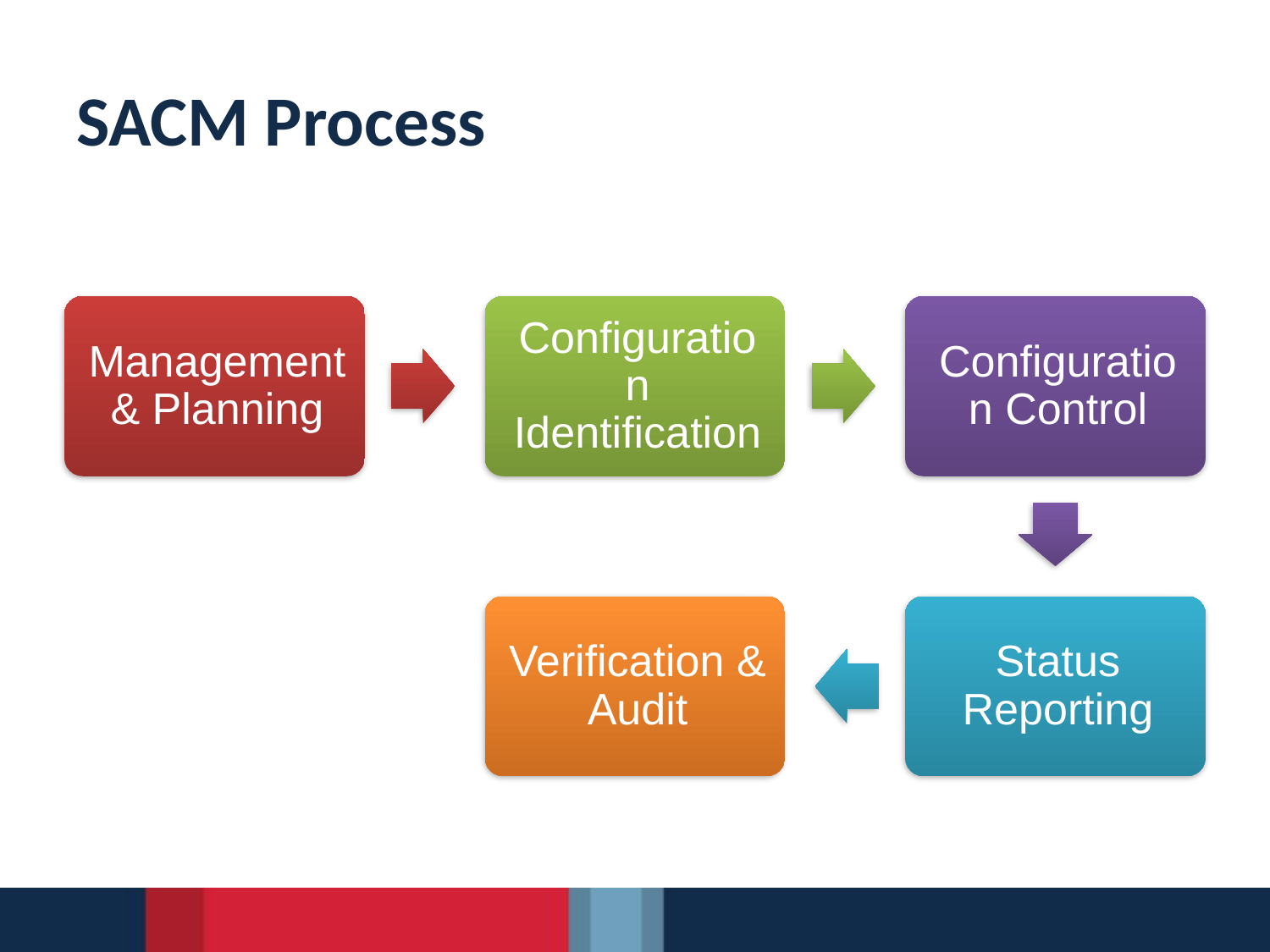

# SACM Process
Management & Planning

Configuration Identification

Configuration Control

Status Reporting

Verification & Audit